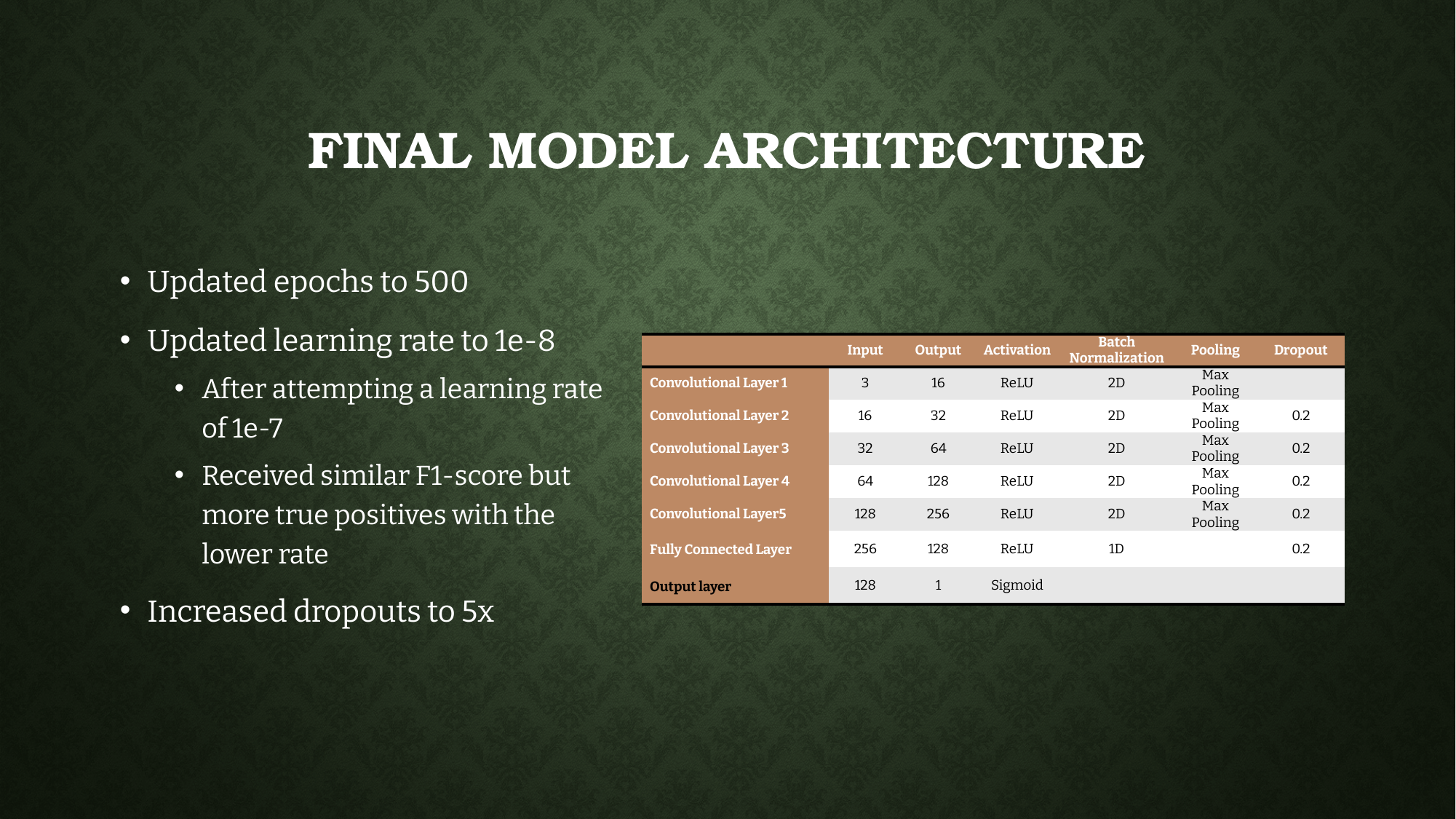

# Final Model Architecture
Updated epochs to 500
Updated learning rate to 1e-8
After attempting a learning rate
of 1e-7
Received similar F1-score but more true positives with the lower rate
Increased dropouts to 5x

|  | Input | Output | Activation | Batch Normalization | Pooling | Dropout |
| --- | --- | --- | --- | --- | --- | --- |
| Convolutional Layer 1 | 3 | 16 | ReLU | 2D | Max Pooling |  |
| Convolutional Layer 2 | 16 | 32 | ReLU | 2D | Max Pooling | 0.2 |
| Convolutional Layer 3 | 32 | 64 | ReLU | 2D | Max Pooling | 0.2 |
| Convolutional Layer 4 | 64 | 128 | ReLU | 2D | Max Pooling | 0.2 |
| Convolutional Layer5 | 128 | 256 | ReLU | 2D | Max Pooling | 0.2 |
| Fully Connected Layer | 256 | 128 | ReLU | 1D |  | 0.2 |
| Output layer | 128 | 1 | Sigmoid |  |  |  |